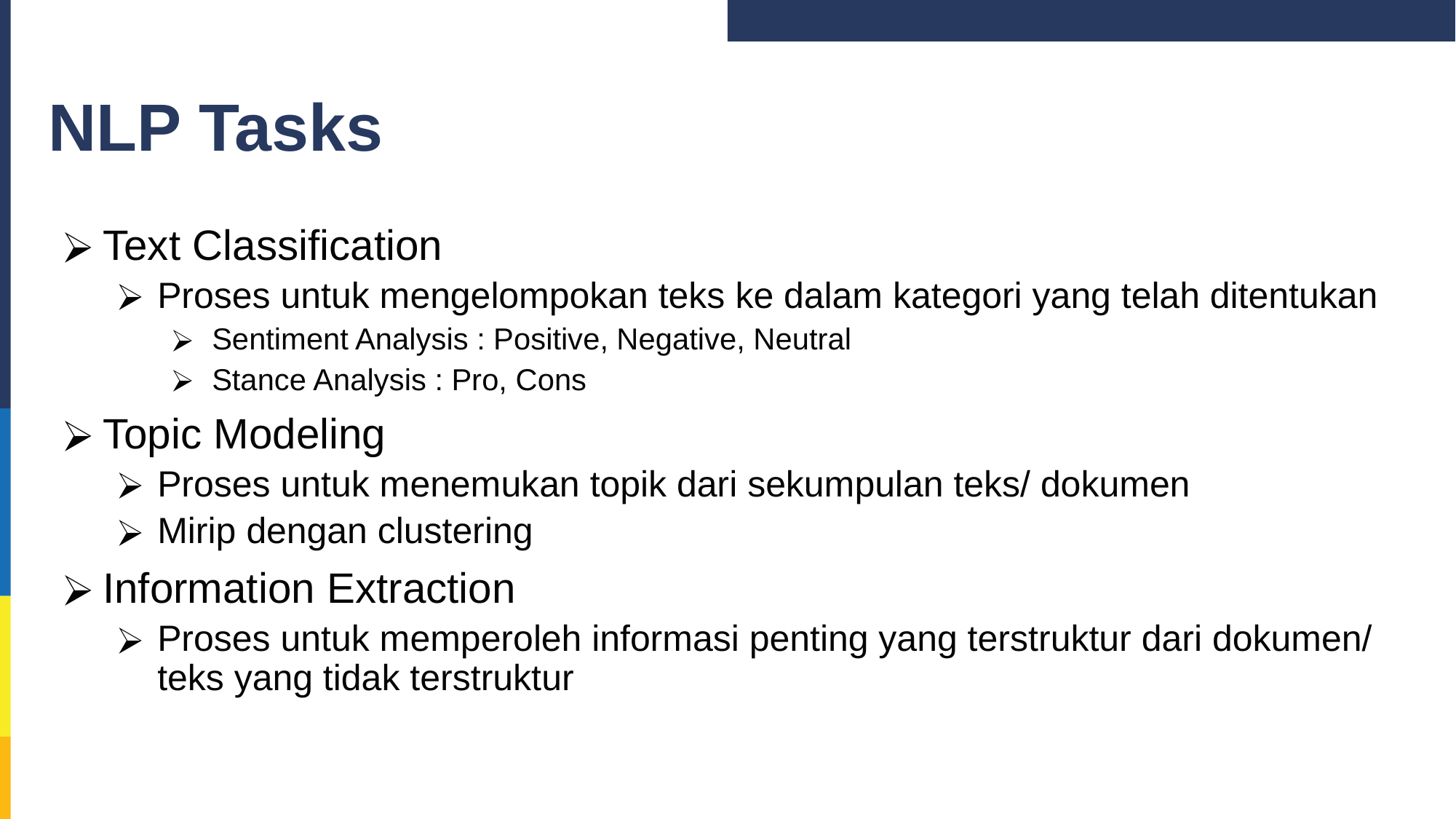

# NLP Tasks
Text Classification
Proses untuk mengelompokan teks ke dalam kategori yang telah ditentukan
Sentiment Analysis : Positive, Negative, Neutral
Stance Analysis : Pro, Cons
Topic Modeling
Proses untuk menemukan topik dari sekumpulan teks/ dokumen
Mirip dengan clustering
Information Extraction
Proses untuk memperoleh informasi penting yang terstruktur dari dokumen/ teks yang tidak terstruktur